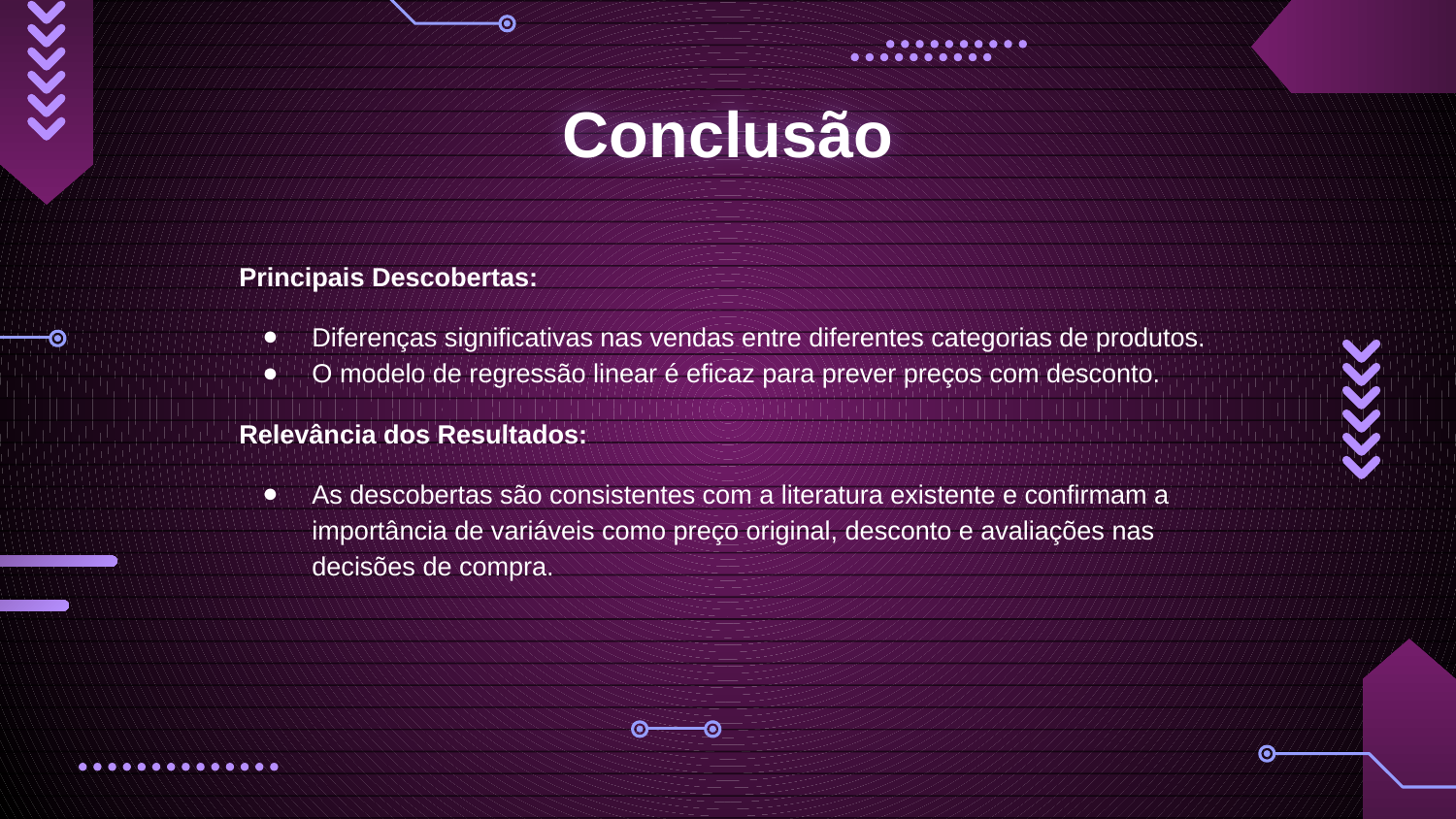

# Conclusão
Principais Descobertas:
Diferenças significativas nas vendas entre diferentes categorias de produtos.
O modelo de regressão linear é eficaz para prever preços com desconto.
Relevância dos Resultados:
As descobertas são consistentes com a literatura existente e confirmam a importância de variáveis como preço original, desconto e avaliações nas decisões de compra.